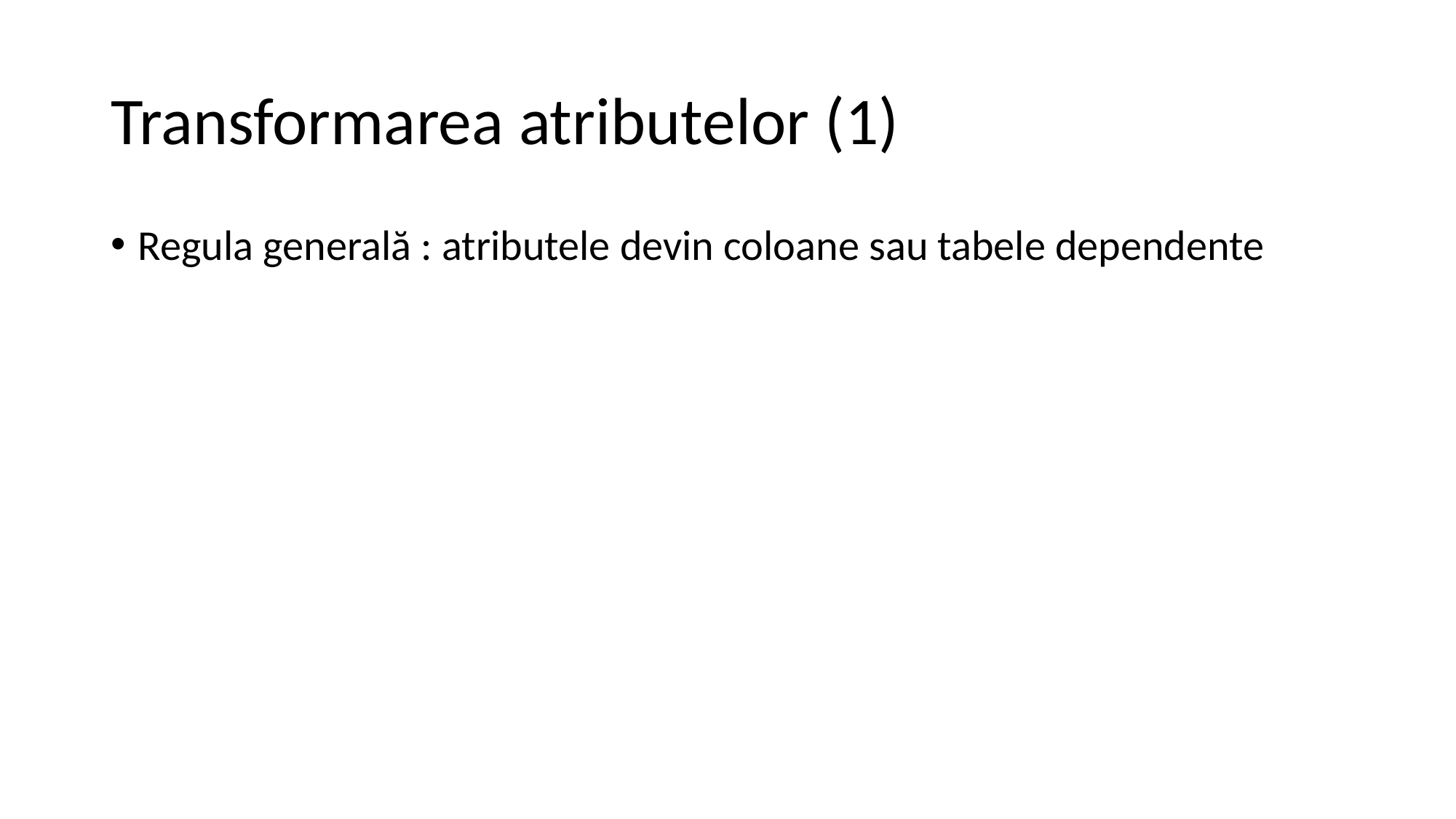

# Transformarea atributelor (1)
Regula generală : atributele devin coloane sau tabele dependente